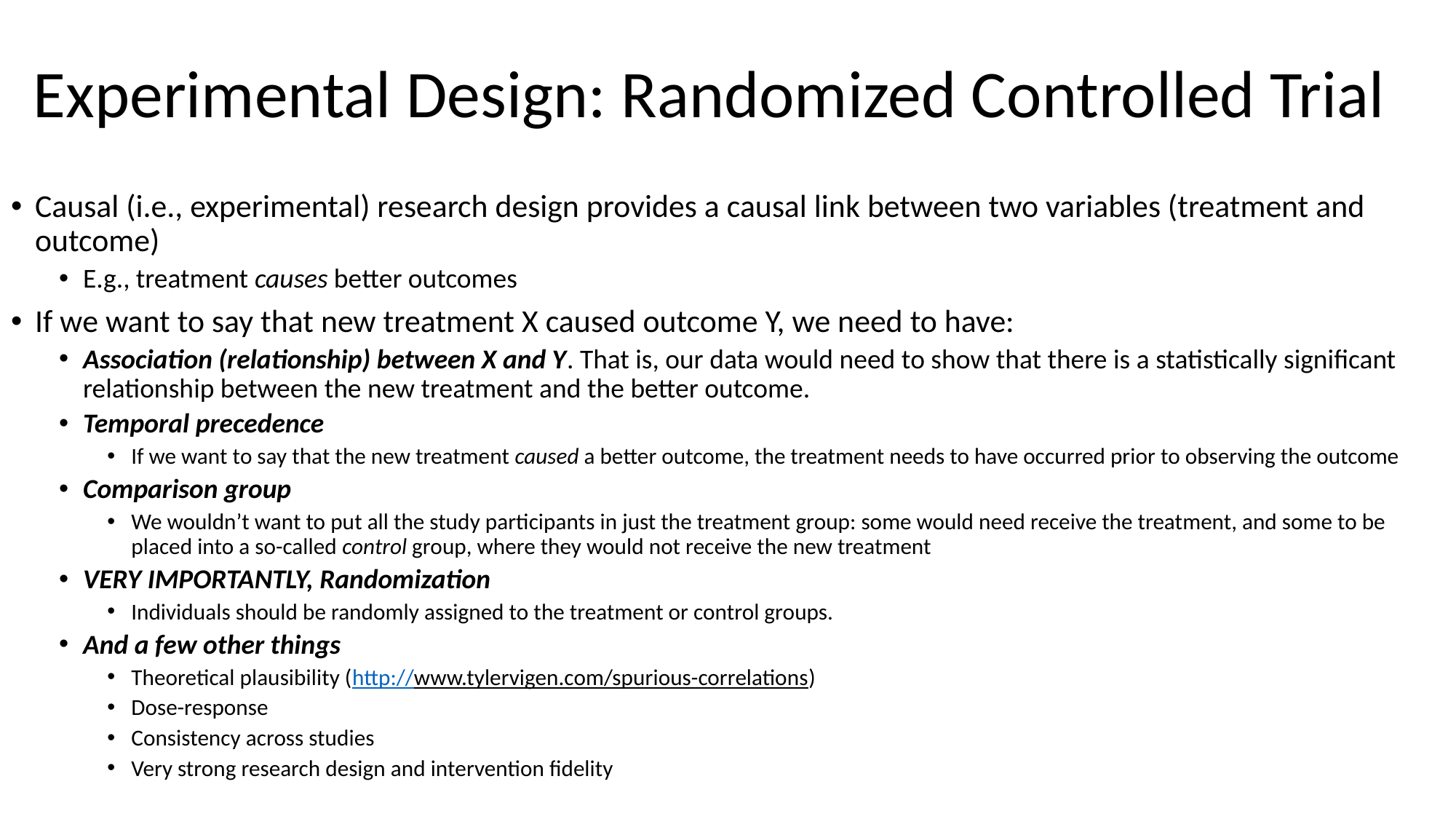

# Experimental Design: Randomized Controlled Trial
Causal (i.e., experimental) research design provides a causal link between two variables (treatment and outcome)
E.g., treatment causes better outcomes
If we want to say that new treatment X caused outcome Y, we need to have:
Association (relationship) between X and Y. That is, our data would need to show that there is a statistically significant relationship between the new treatment and the better outcome.
Temporal precedence
If we want to say that the new treatment caused a better outcome, the treatment needs to have occurred prior to observing the outcome
Comparison group
We wouldn’t want to put all the study participants in just the treatment group: some would need receive the treatment, and some to be placed into a so-called control group, where they would not receive the new treatment
VERY IMPORTANTLY, Randomization
Individuals should be randomly assigned to the treatment or control groups.
And a few other things
Theoretical plausibility (http://www.tylervigen.com/spurious-correlations)
Dose-response
Consistency across studies
Very strong research design and intervention fidelity